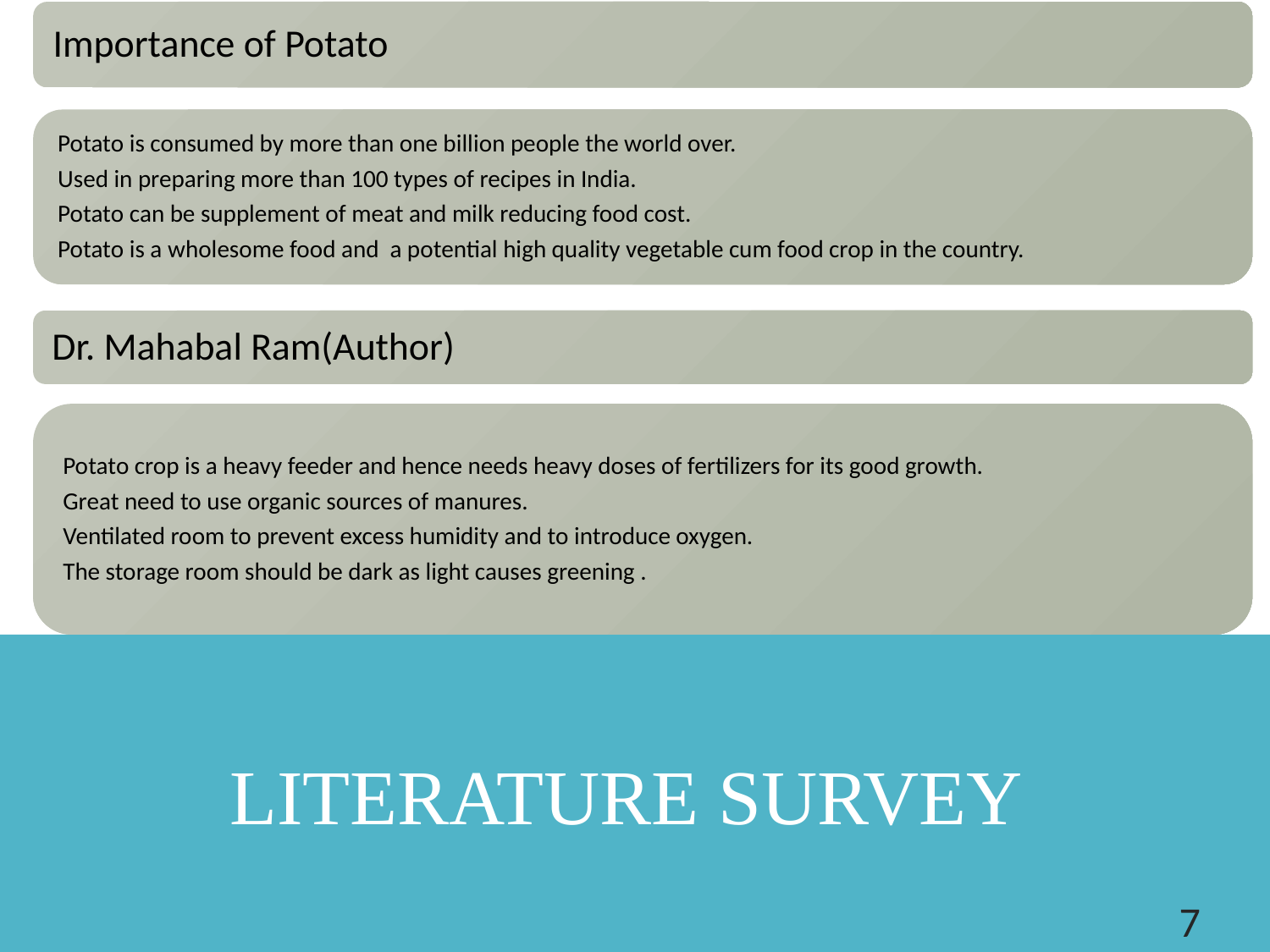

Importance of Potato
Potato is consumed by more than one billion people the world over.
Used in preparing more than 100 types of recipes in India.
Potato can be supplement of meat and milk reducing food cost.
Potato is a wholesome food and  a potential high quality vegetable cum food crop in the country.
Dr. Mahabal Ram(Author)
Potato crop is a heavy feeder and hence needs heavy doses of fertilizers for its good growth.
Great need to use organic sources of manures.
Ventilated room to prevent excess humidity and to introduce oxygen.
The storage room should be dark as light causes greening .
LITERATURE SURVEY
7